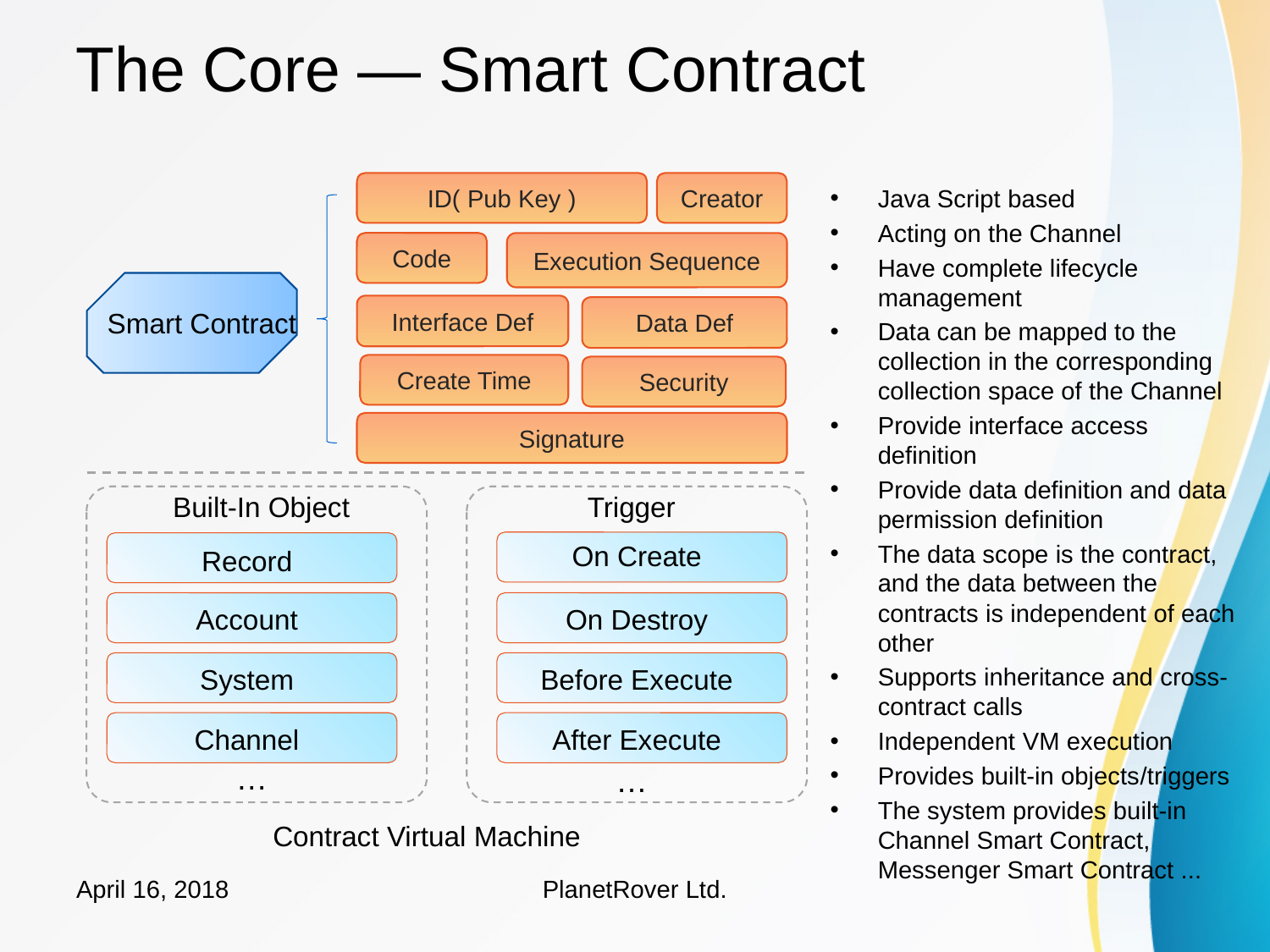

# The Core — Smart Contract
ID( Pub Key )
Creator
Java Script based
Acting on the Channel
Have complete lifecycle management
Data can be mapped to the collection in the corresponding collection space of the Channel
Provide interface access definition
Provide data definition and data permission definition
The data scope is the contract, and the data between the contracts is independent of each other
Supports inheritance and cross-contract calls
Independent VM execution
Provides built-in objects/triggers
The system provides built-in Channel Smart Contract, Messenger Smart Contract ...

Code
Execution Sequence

Interface Def
Data Def
Smart Contract
Create Time
Security
Signature
Built-In Object
Trigger

On Create

Record

Account
On Destroy

System
Before Execute

Channel
After Execute
…
…
Contract Virtual Machine
April 16, 2018
PlanetRover Ltd.